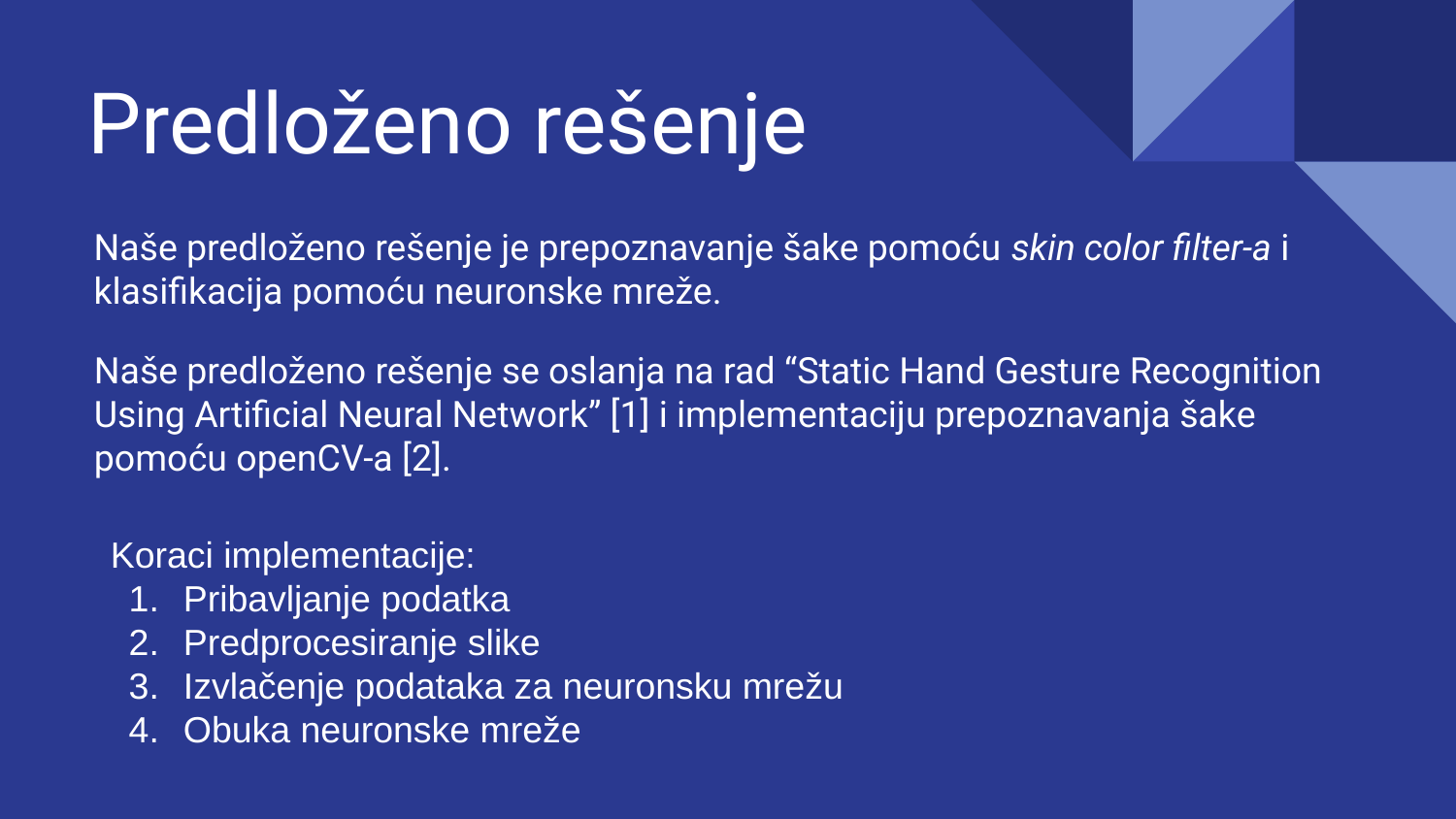

# Predloženo rešenje
Naše predloženo rešenje je prepoznavanje šake pomoću skin color filter-a i klasifikacija pomoću neuronske mreže.
Naše predloženo rešenje se oslanja na rad “Static Hand Gesture Recognition Using Artificial Neural Network” [1] i implementaciju prepoznavanja šake pomoću openCV-a [2].
Koraci implementacije:
Pribavljanje podatka
Predprocesiranje slike
Izvlačenje podataka za neuronsku mrežu
Obuka neuronske mreže